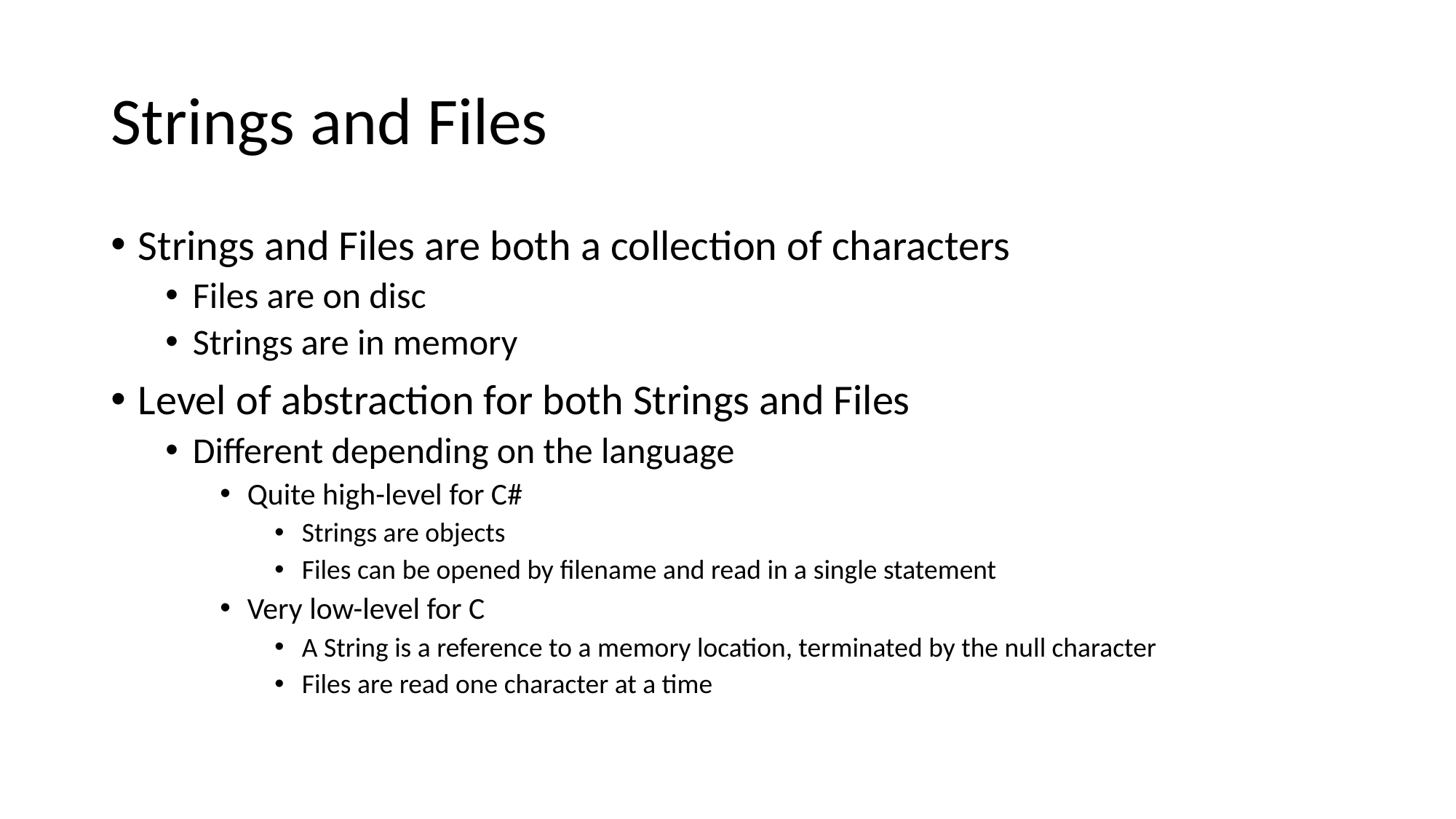

# Strings and Files
Strings and Files are both a collection of characters
Files are on disc
Strings are in memory
Level of abstraction for both Strings and Files
Different depending on the language
Quite high-level for C#
Strings are objects
Files can be opened by filename and read in a single statement
Very low-level for C
A String is a reference to a memory location, terminated by the null character
Files are read one character at a time